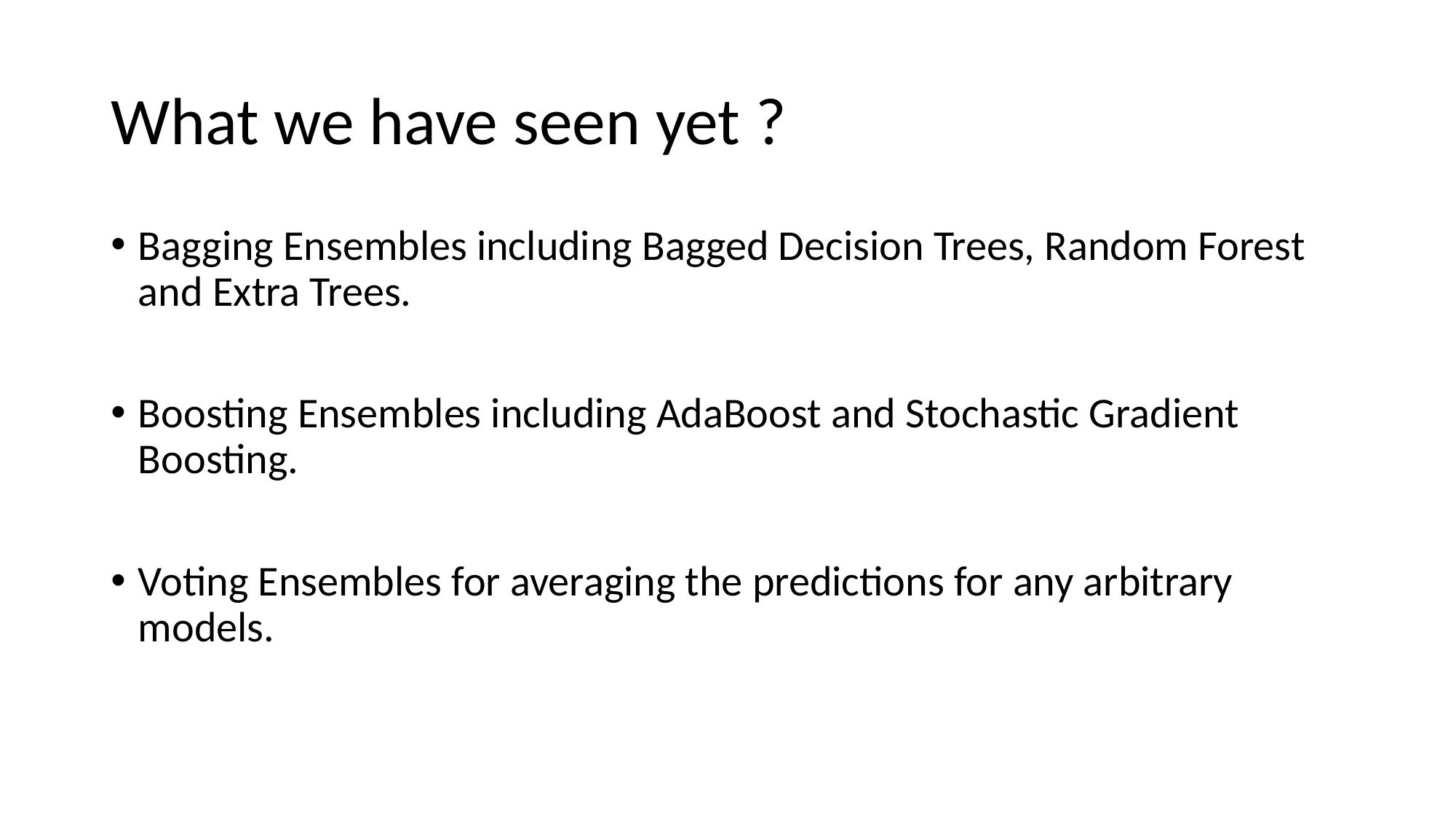

# What we have seen yet ?
Bagging Ensembles including Bagged Decision Trees, Random Forest and Extra Trees.

Boosting Ensembles including AdaBoost and Stochastic Gradient Boosting.

Voting Ensembles for averaging the predictions for any arbitrary models.